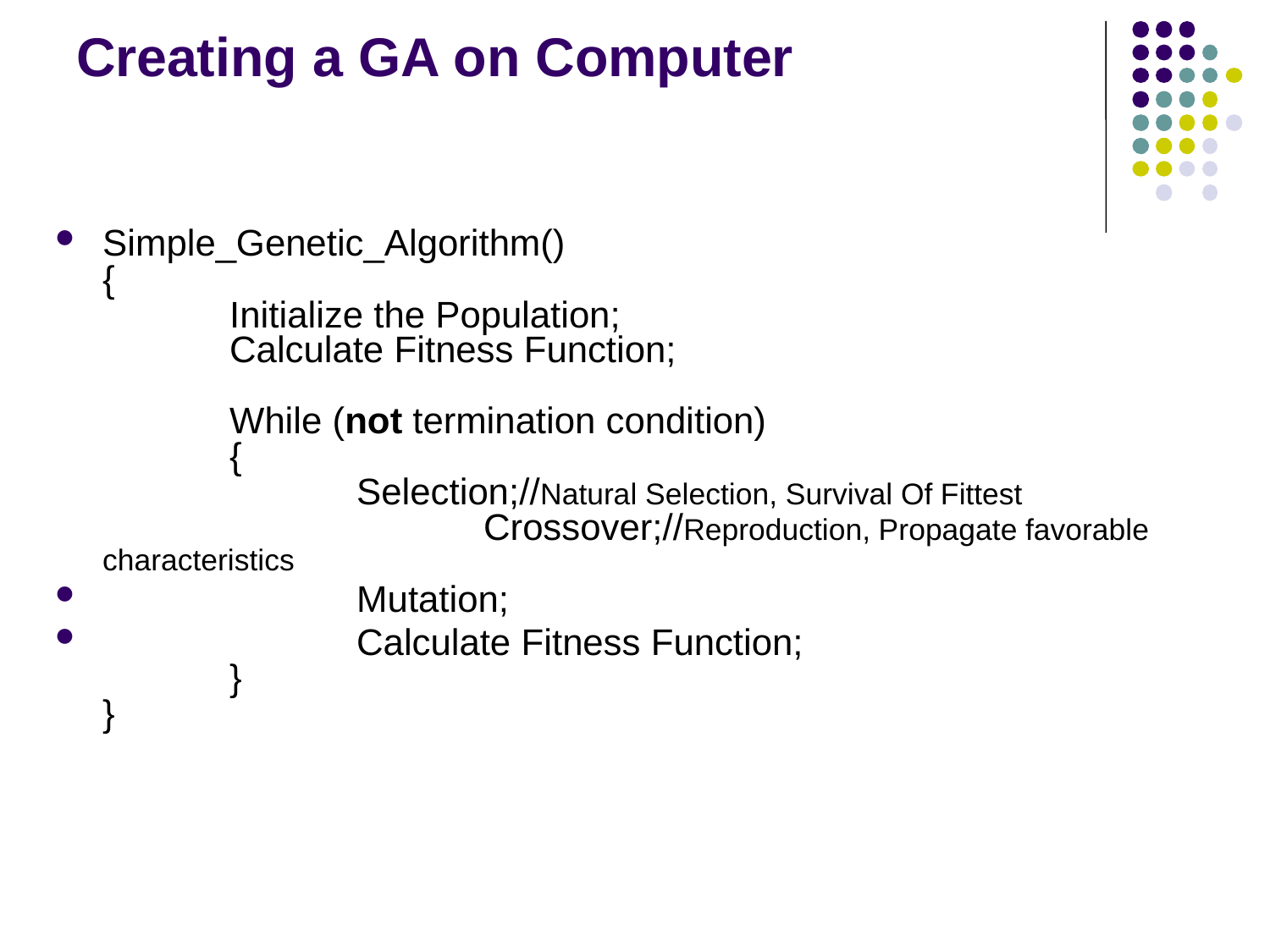

# Creating a GA on Computer

Simple_Genetic_Algorithm()
{
	Initialize the Population;
	Calculate Fitness Function;
	While (not termination condition)
	{
		Selection;//Natural Selection, Survival Of Fittest				Crossover;//Reproduction, Propagate favorable characteristics
		Mutation;
		Calculate Fitness Function;
	}
}